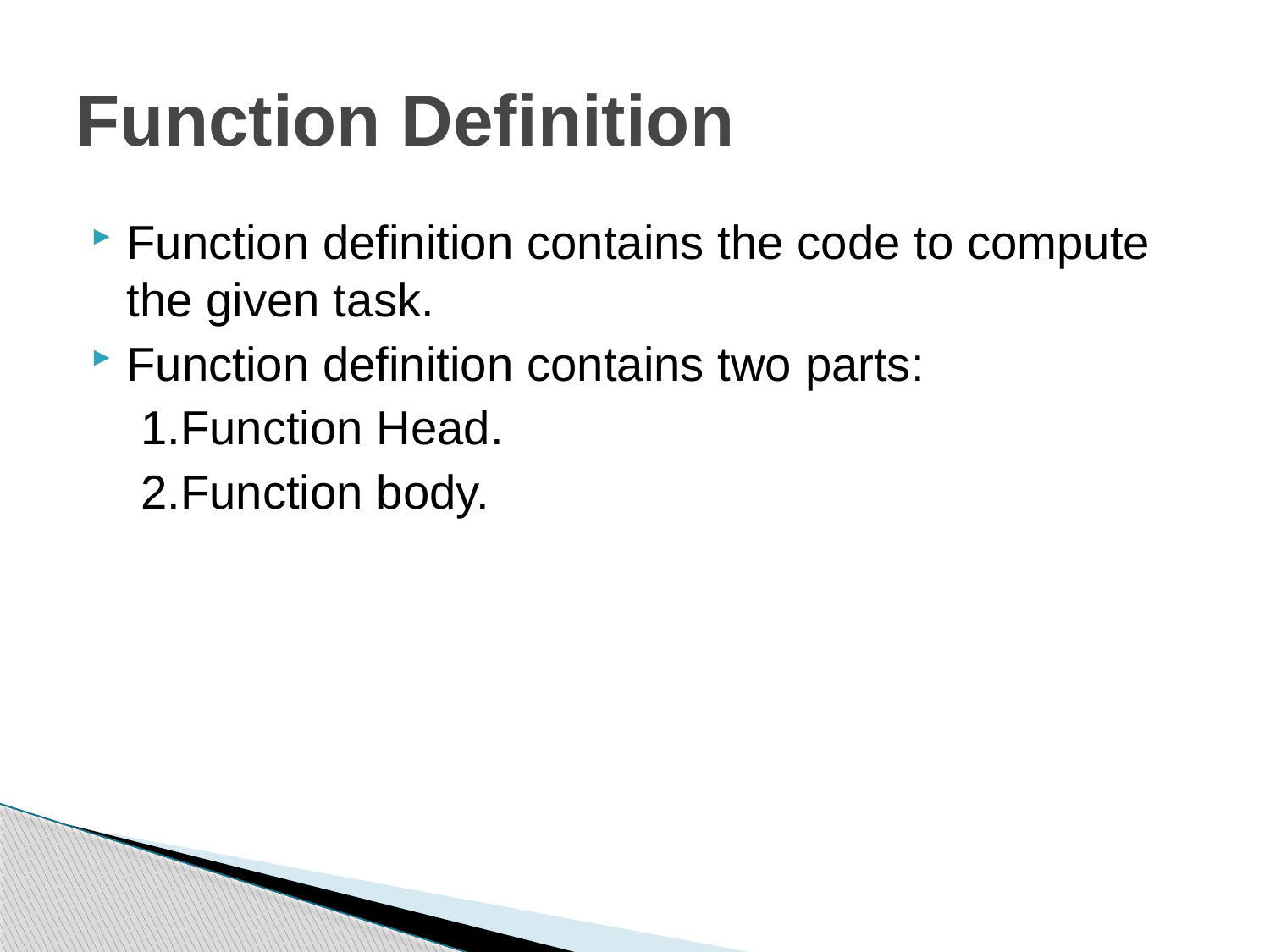

# Function Definition
Function definition contains the code to compute the given task.
Function definition contains two parts:
    1.Function Head.
    2.Function body.